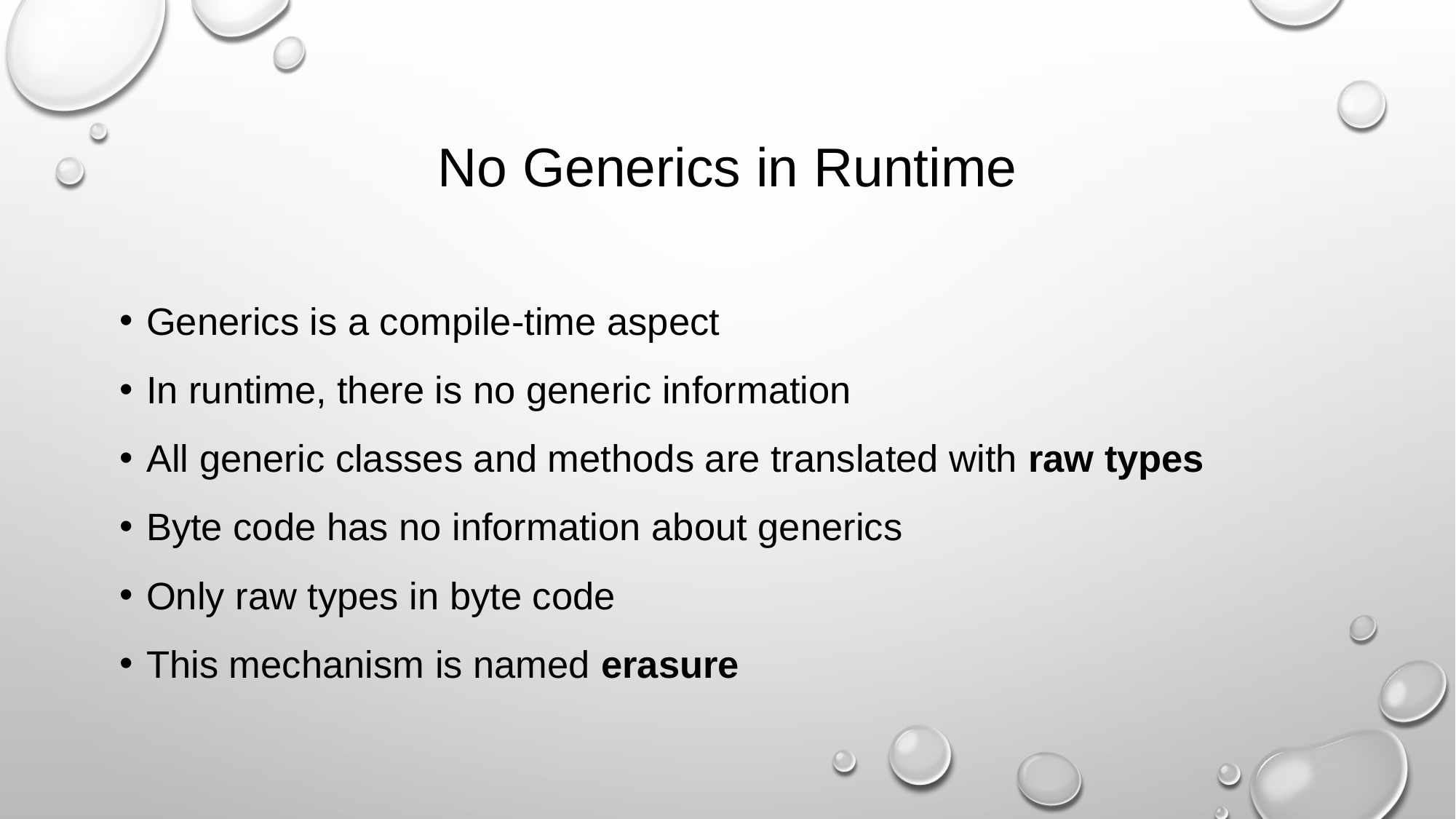

# No Generics in Runtime
Generics is a compile-time aspect
In runtime, there is no generic information
All generic classes and methods are translated with raw types
Byte code has no information about generics
Only raw types in byte code
This mechanism is named erasure